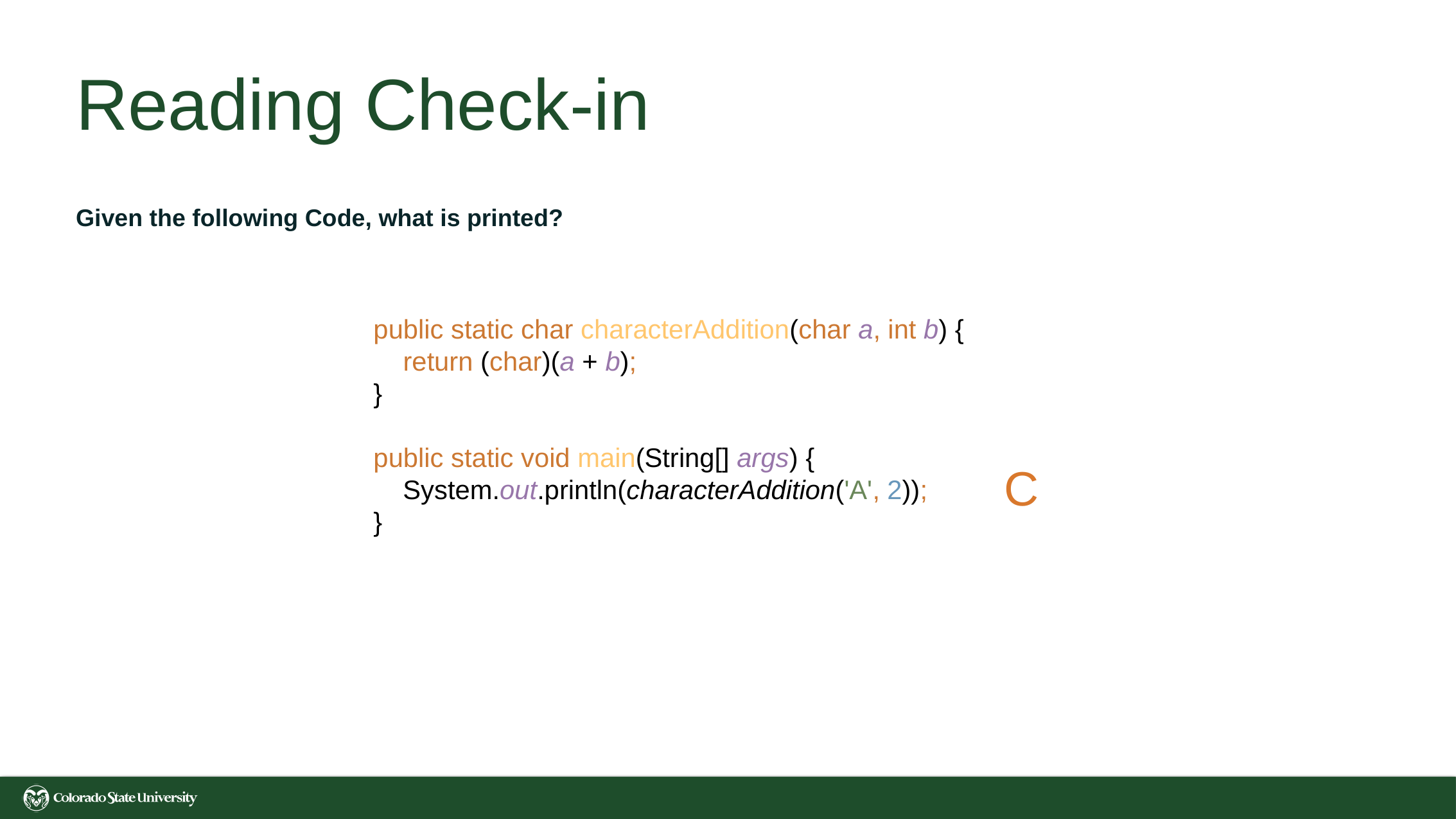

# Reading Check-in
Given the following Code, what is printed?
public static char characterAddition(char a, int b) {
    return (char)(a + b);
}
public static void main(String[] args) {
    System.out.println(characterAddition('A', 2));
}
C